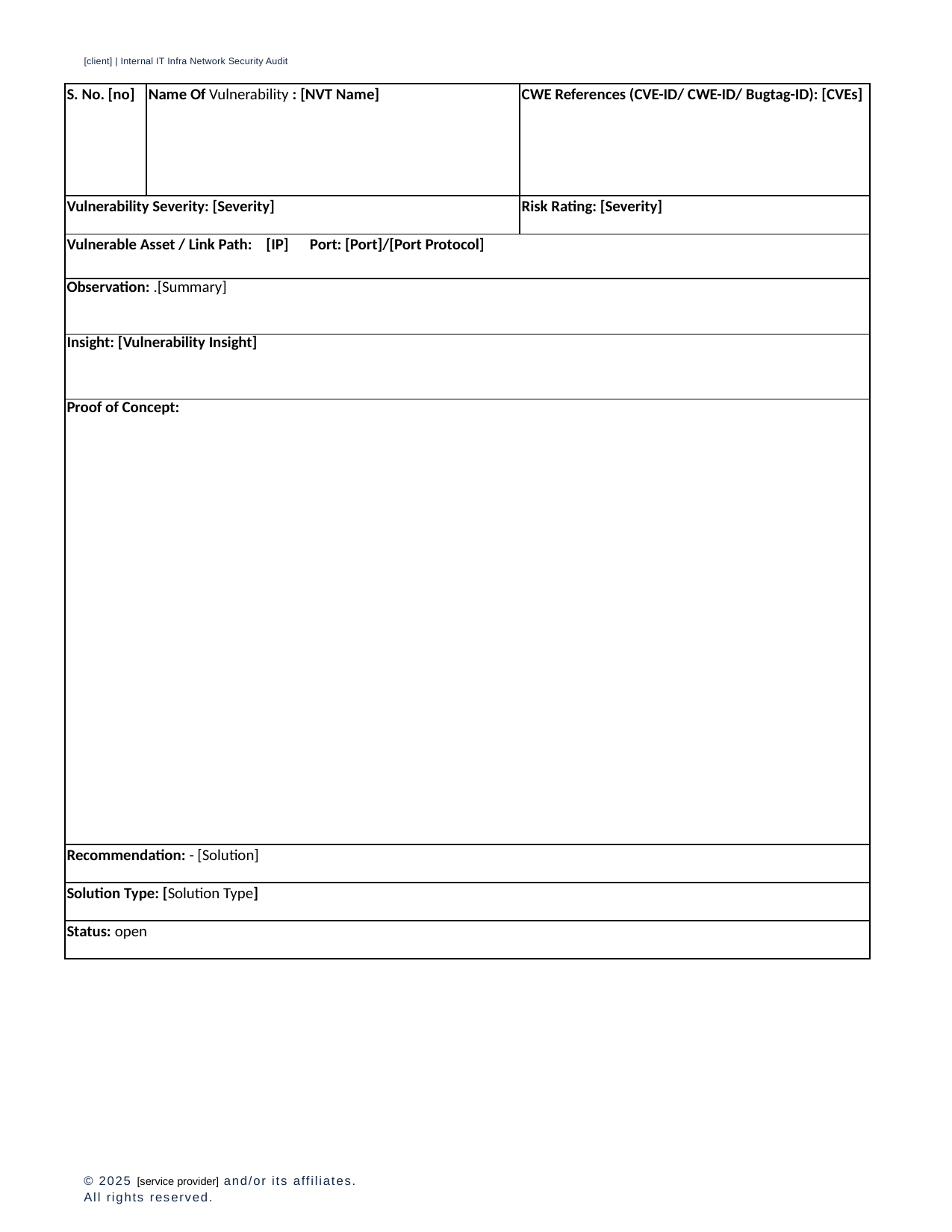

[client] | Internal IT Infra Network Security Audit
| S. No. [no] | Name Of Vulnerability : [NVT Name] | CWE References (CVE-ID/ CWE-ID/ Bugtag-ID): [CVEs] |
| --- | --- | --- |
| Vulnerability Severity: [Severity] |  | Risk Rating: [Severity] |
| Vulnerable Asset / Link Path: [IP] Port: [Port]/[Port Protocol] |  |  |
| Observation: .[Summary] |  |  |
| Insight: [Vulnerability Insight] |  |  |
| Proof of Concept: |  |  |
| Recommendation: - [Solution] |  |  |
| Solution Type: [Solution Type] |  |  |
| Status: open |  |  |

© 2025 [service provider] and/or its affiliates.
All rights reserved.